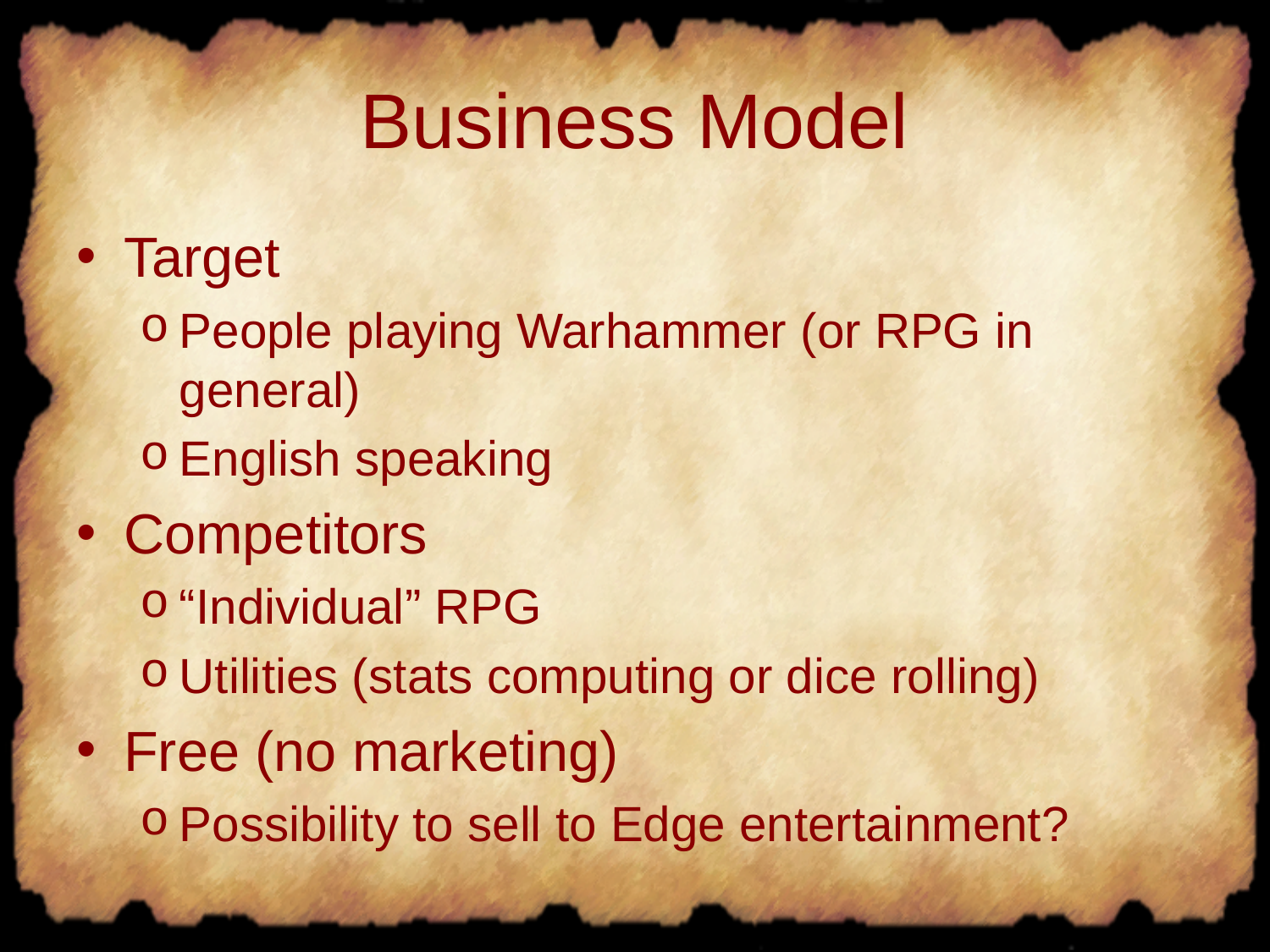

# Business Model
Target
People playing Warhammer (or RPG in general)
English speaking
Competitors
“Individual” RPG
Utilities (stats computing or dice rolling)
Free (no marketing)
Possibility to sell to Edge entertainment?